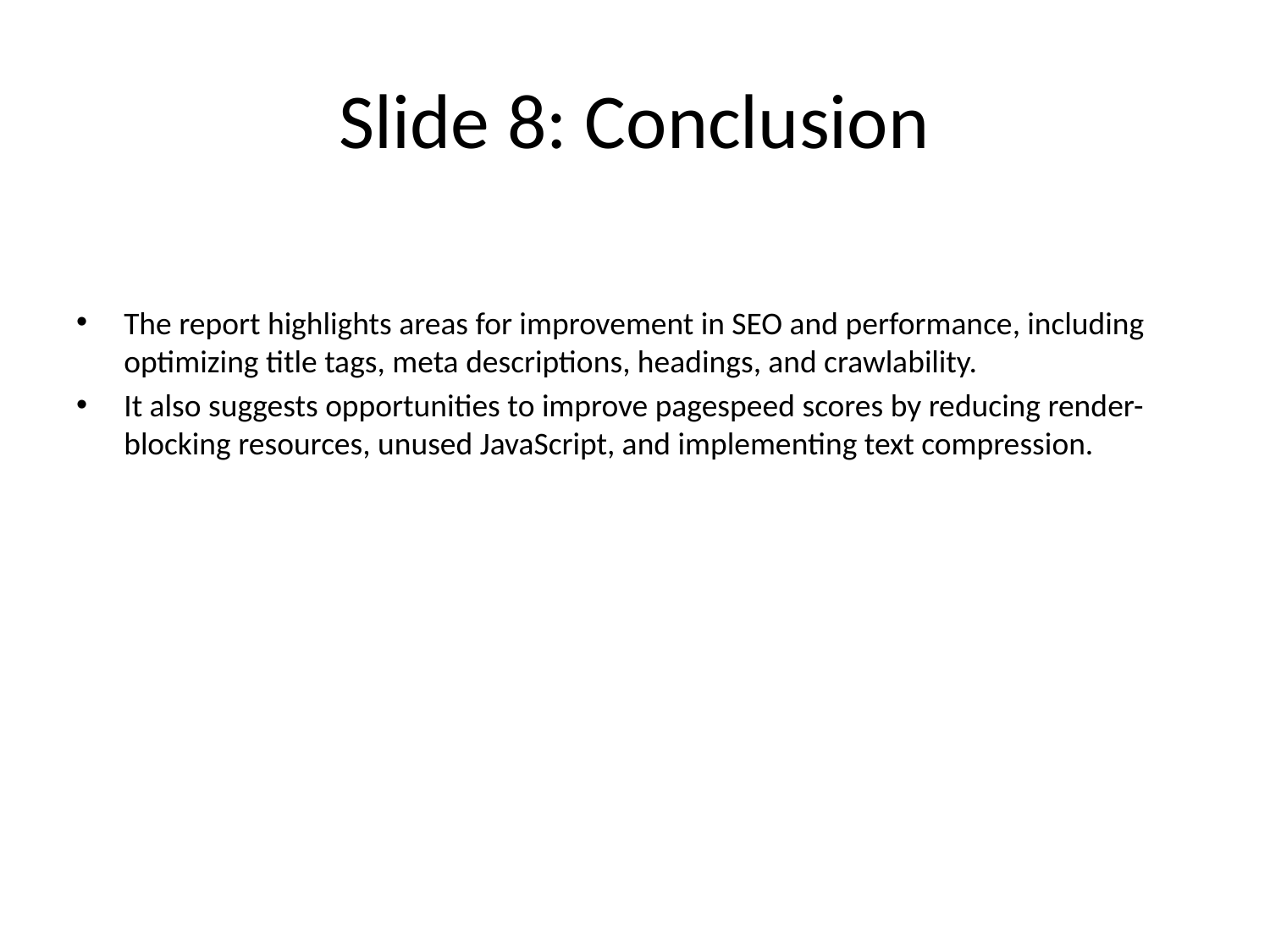

# Slide 8: Conclusion

The report highlights areas for improvement in SEO and performance, including optimizing title tags, meta descriptions, headings, and crawlability.
It also suggests opportunities to improve pagespeed scores by reducing render-blocking resources, unused JavaScript, and implementing text compression.